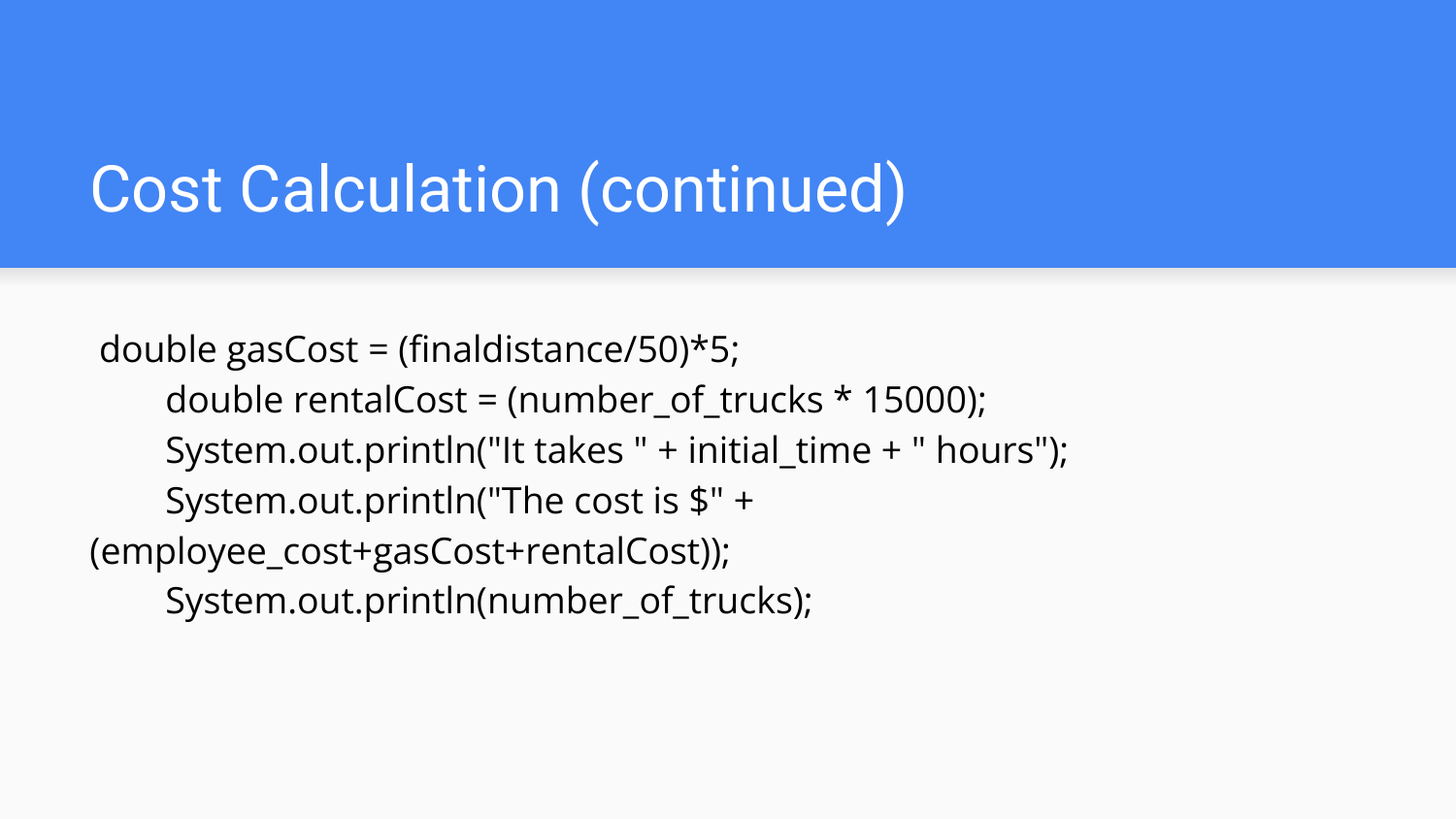

# Cost Calculation (continued)
 double gasCost = (finaldistance/50)*5;
        double rentalCost = (number_of_trucks * 15000);
        System.out.println("It takes " + initial_time + " hours");
        System.out.println("The cost is $" + (employee_cost+gasCost+rentalCost));
        System.out.println(number_of_trucks);